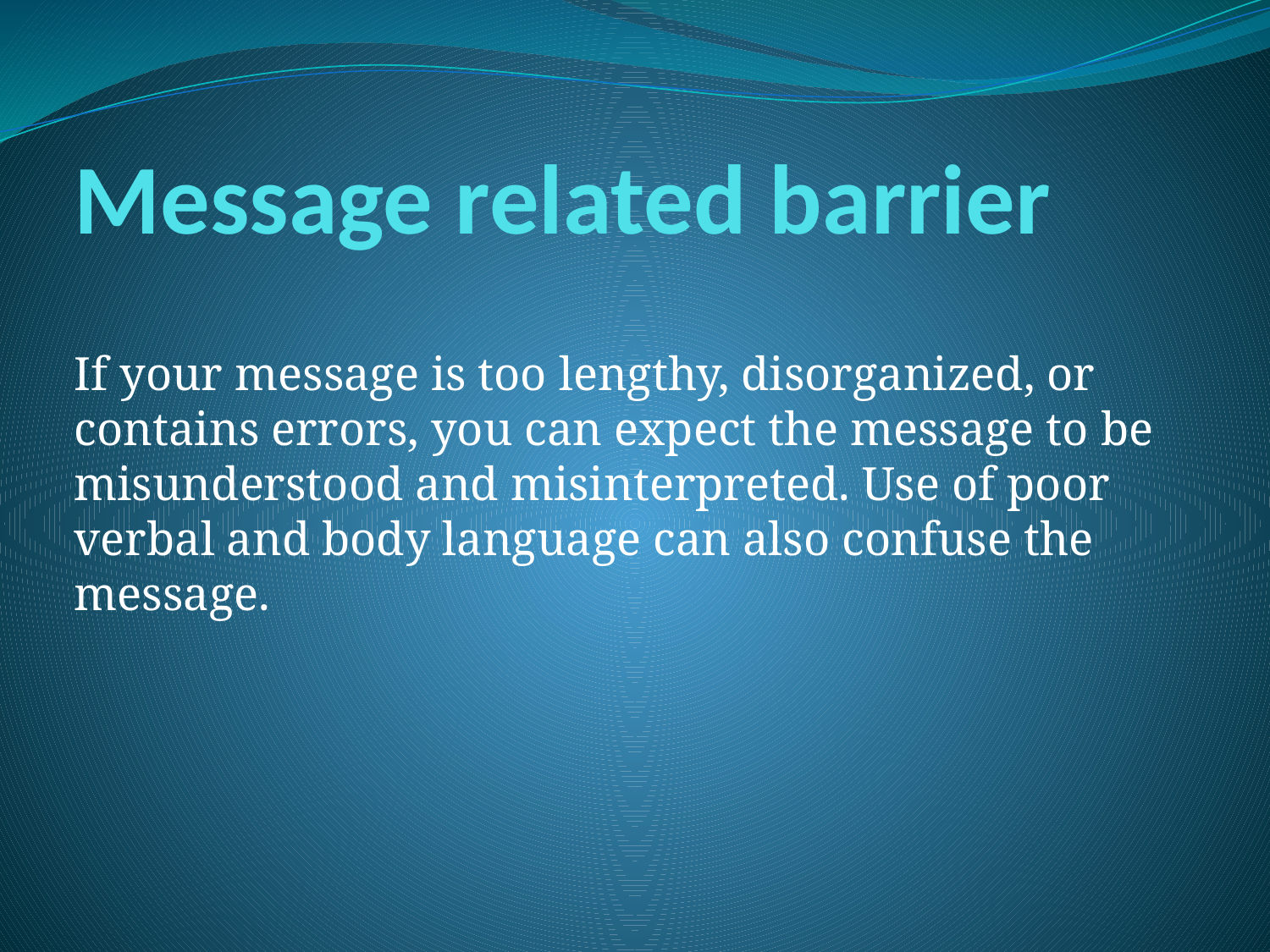

# Message related barrier
If your message is too lengthy, disorganized, or contains errors, you can expect the message to be misunderstood and misinterpreted. Use of poor verbal and body language can also confuse the message.